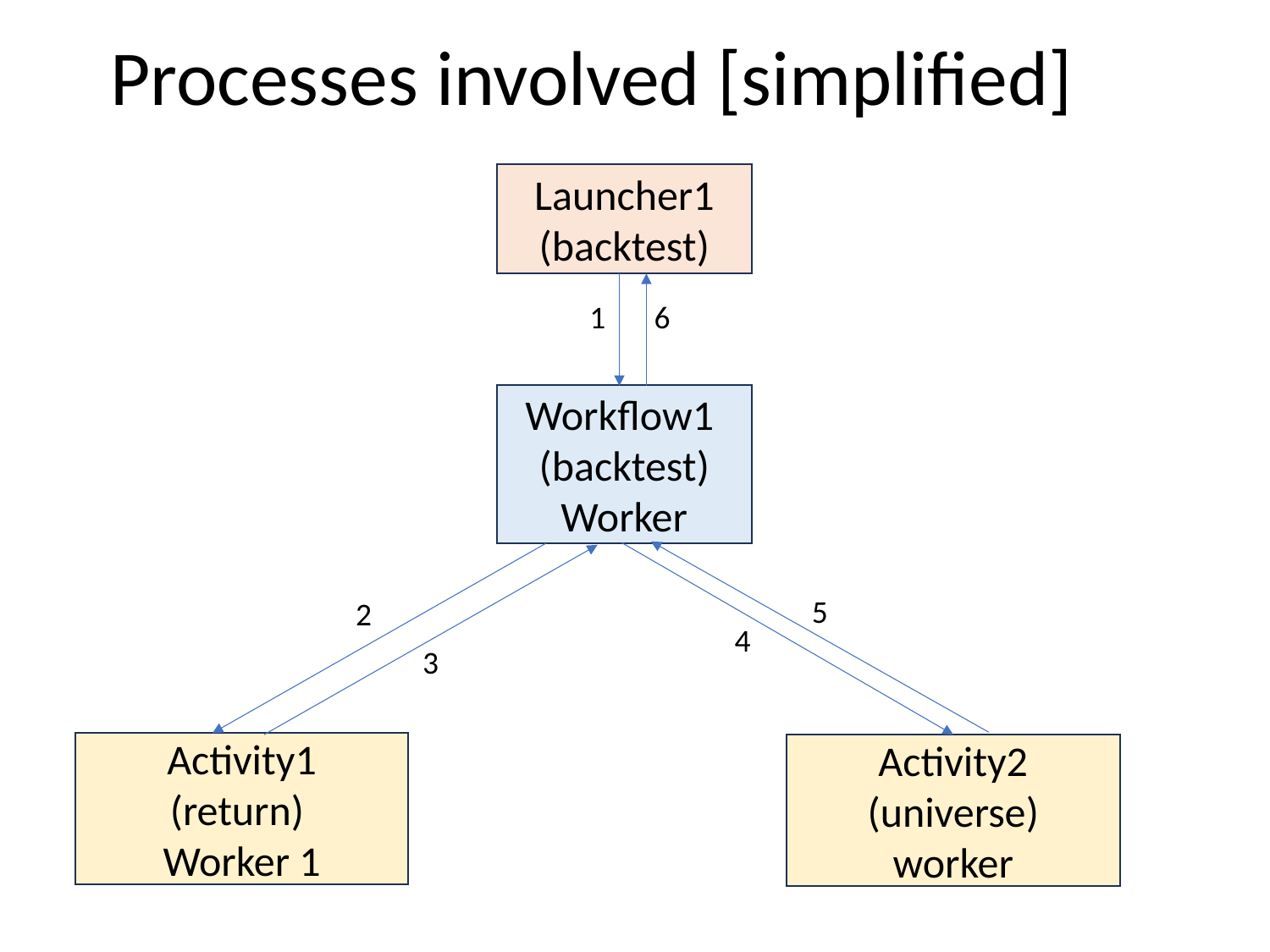

# Processes involved [simplified]
Launcher1
(backtest)
6
1
Workflow1
(backtest) Worker
5
2
4
3
Activity1
(return)
Worker 1
Activity2
(universe)
worker